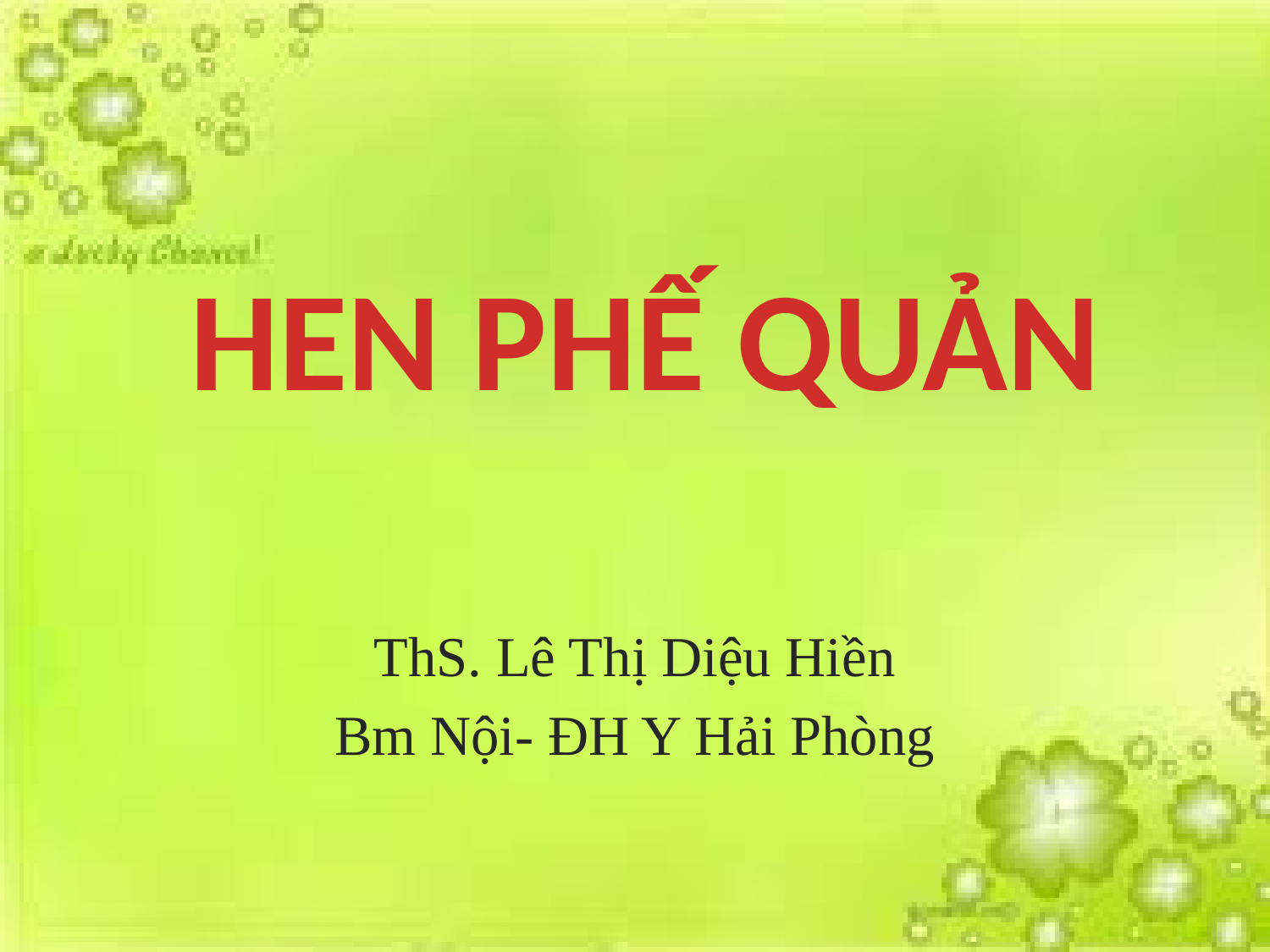

HEN PHẾ QUẢN
ThS. Lê Thị Diệu Hiền
Bm Nội- ĐH Y Hải Phòng